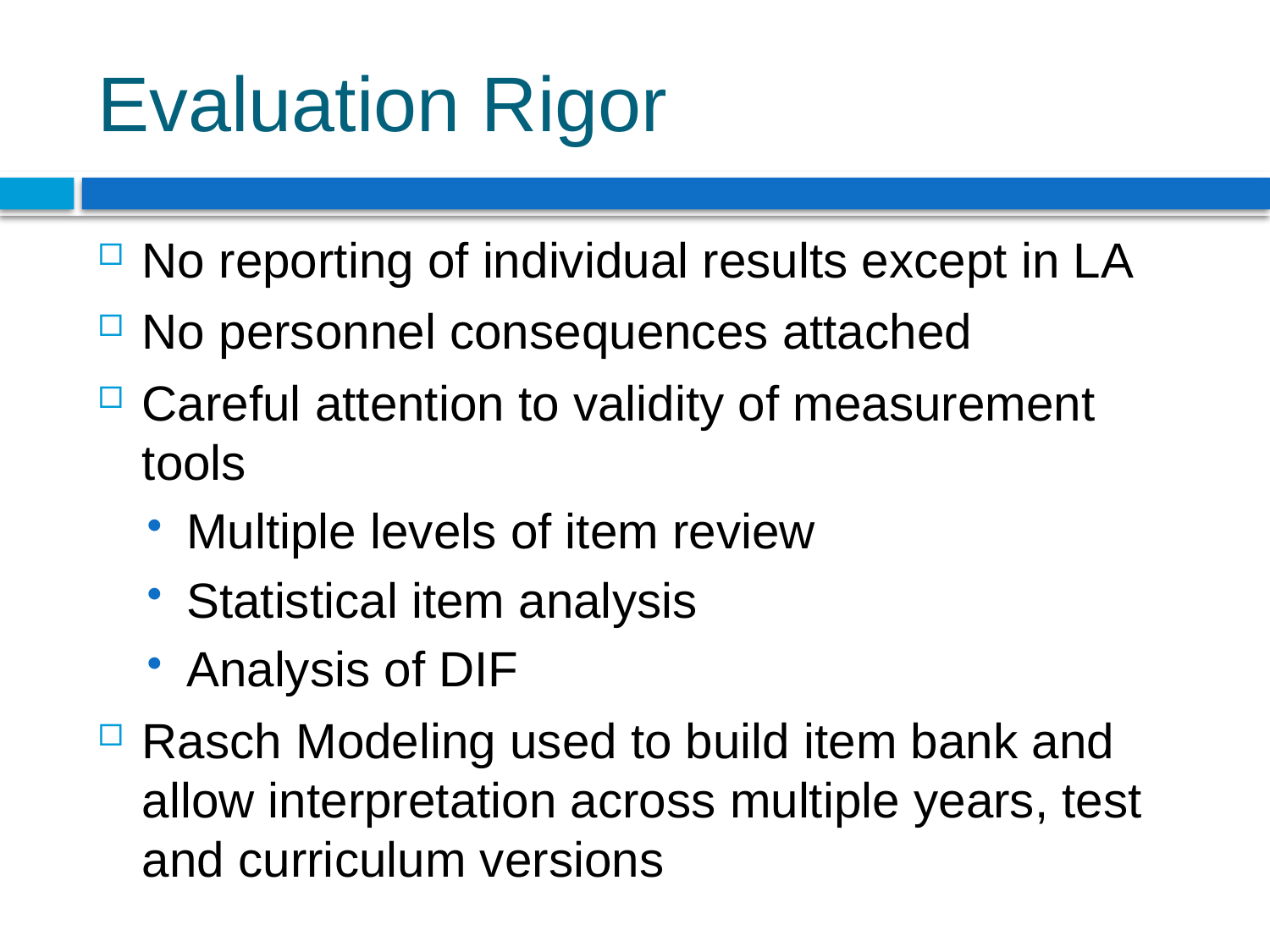

# Evaluation Rigor
No reporting of individual results except in LA
No personnel consequences attached
Careful attention to validity of measurement tools
Multiple levels of item review
Statistical item analysis
Analysis of DIF
Rasch Modeling used to build item bank and allow interpretation across multiple years, test and curriculum versions